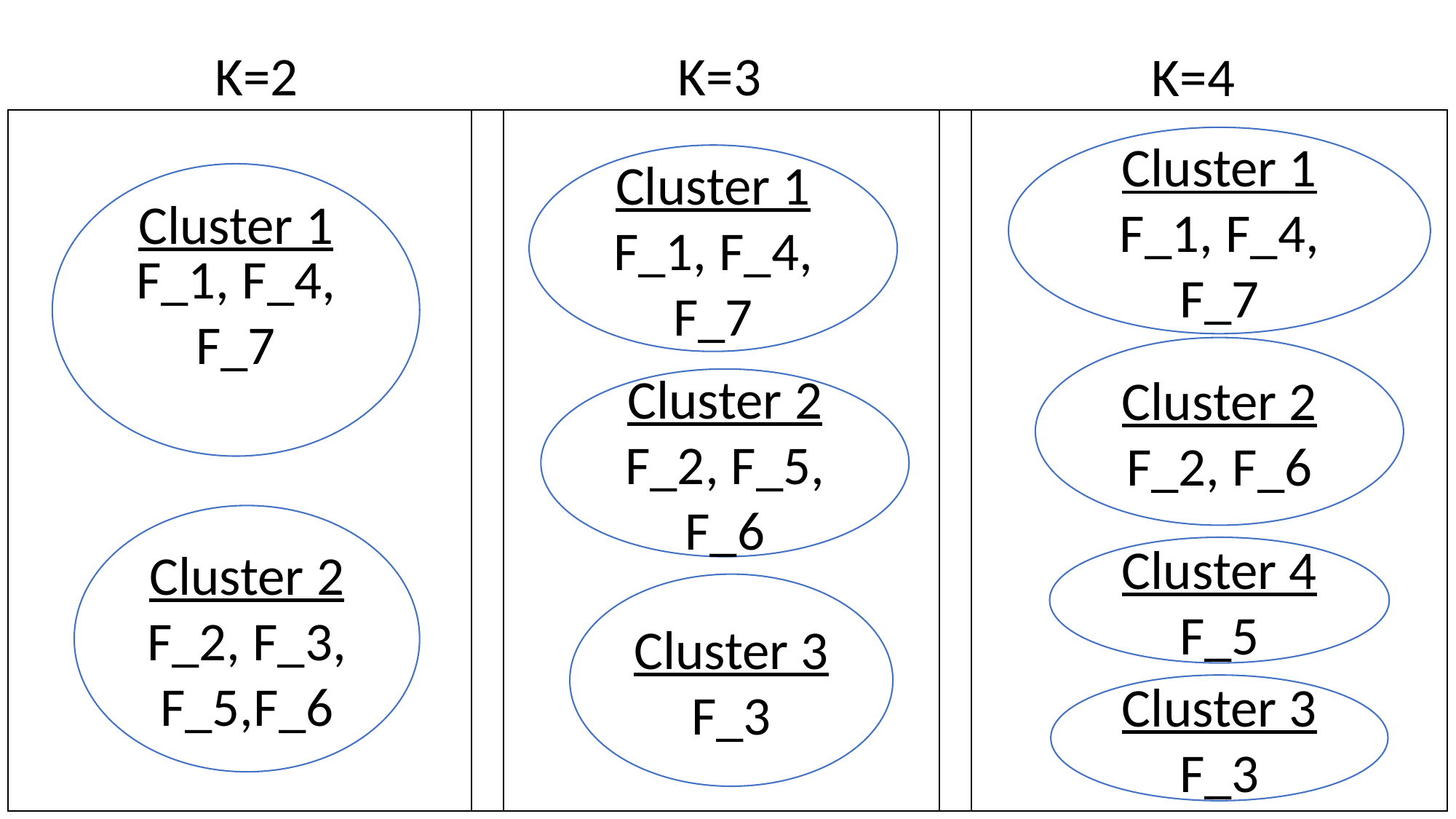

K=2
K=3
K=4

Cluster 1
F_1, F_4, F_7
Cluster 1
F_1, F_4, F_7
F_1, F_4, F_7
Cluster 1
Cluster 2
F_2, F_6
Cluster 2
F_2, F_5, F_6
Cluster 2
F_2, F_3, F_5,F_6
Cluster 4
F_5
Cluster 3
F_3
Cluster 3
F_3